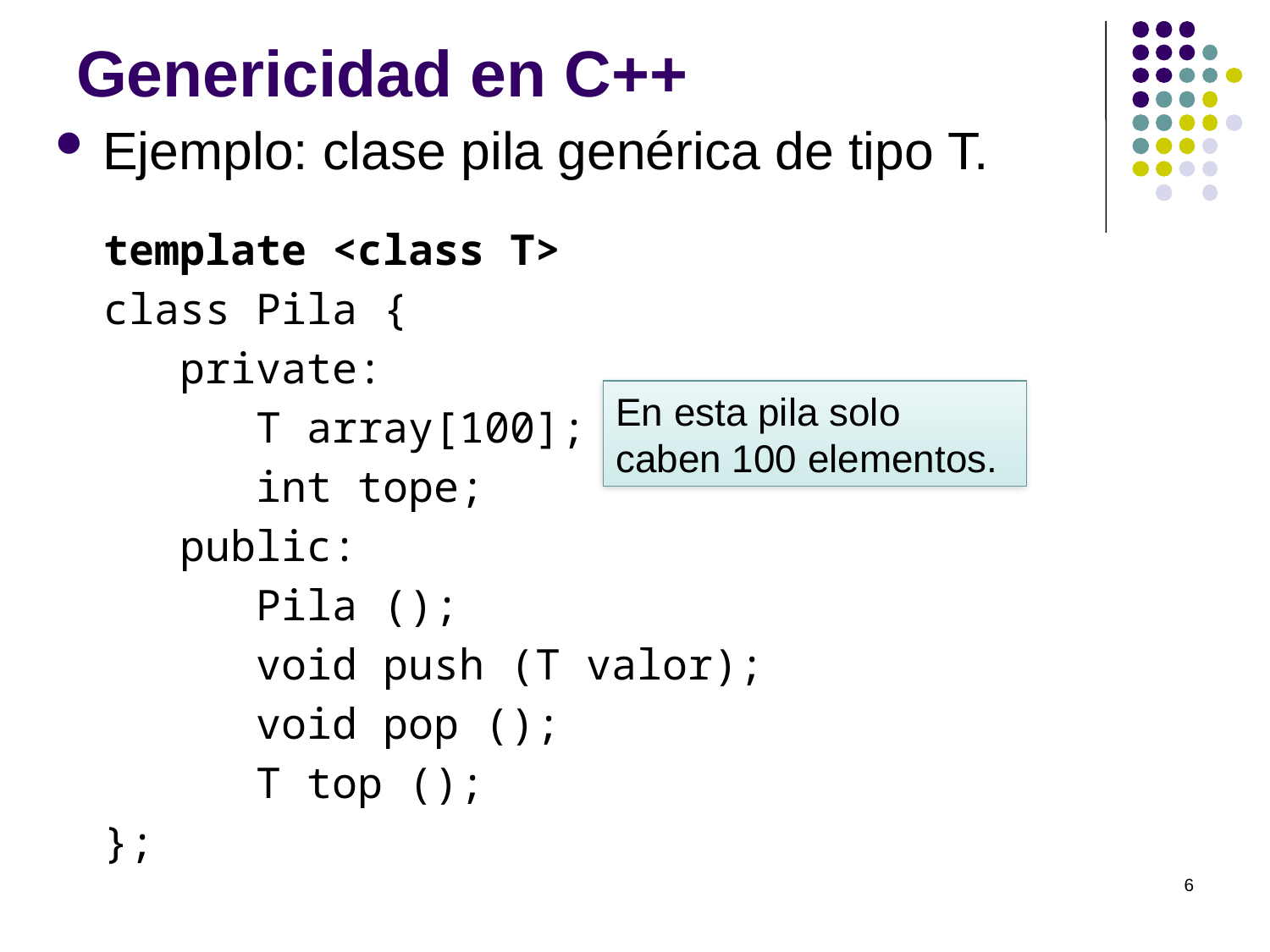

# Genericidad en C++
Ejemplo: clase pila genérica de tipo T.

template <class T>
class Pila {
   private:
      T array[100];
      int tope;
   public:
      Pila ();
      void push (T valor);
      void pop ();
      T top ();
};
En esta pila solo caben 100 elementos.
6